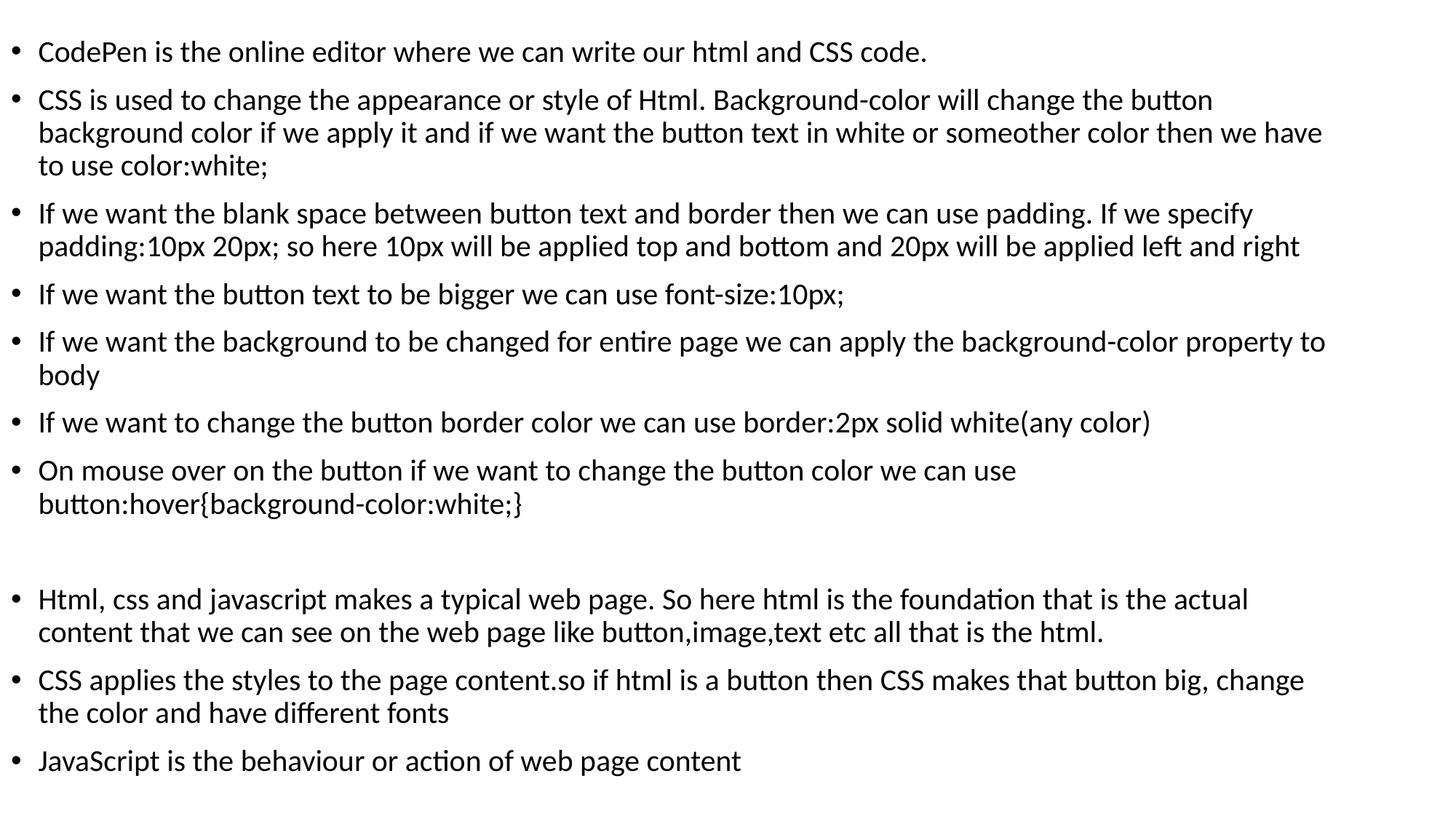

CodePen is the online editor where we can write our html and CSS code.
CSS is used to change the appearance or style of Html. Background-color will change the button background color if we apply it and if we want the button text in white or someother color then we have to use color:white;
If we want the blank space between button text and border then we can use padding. If we specify padding:10px 20px; so here 10px will be applied top and bottom and 20px will be applied left and right
If we want the button text to be bigger we can use font-size:10px;
If we want the background to be changed for entire page we can apply the background-color property to body
If we want to change the button border color we can use border:2px solid white(any color)
On mouse over on the button if we want to change the button color we can use button:hover{background-color:white;}

Html, css and javascript makes a typical web page. So here html is the foundation that is the actual content that we can see on the web page like button,image,text etc all that is the html.
CSS applies the styles to the page content.so if html is a button then CSS makes that button big, change the color and have different fonts
JavaScript is the behaviour or action of web page content